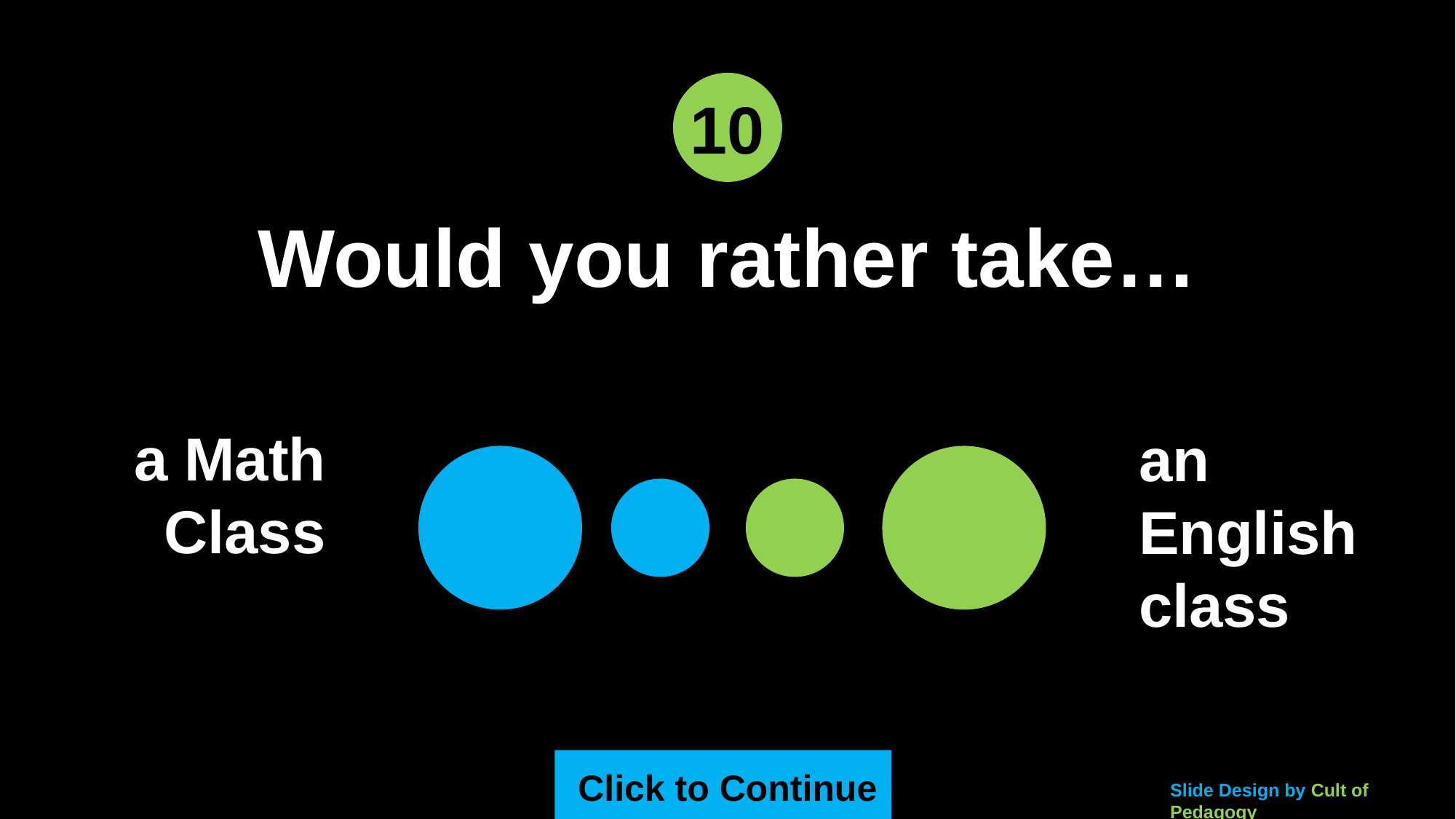

10
Would you rather take…
a Math Class
an English class

Click to Continue